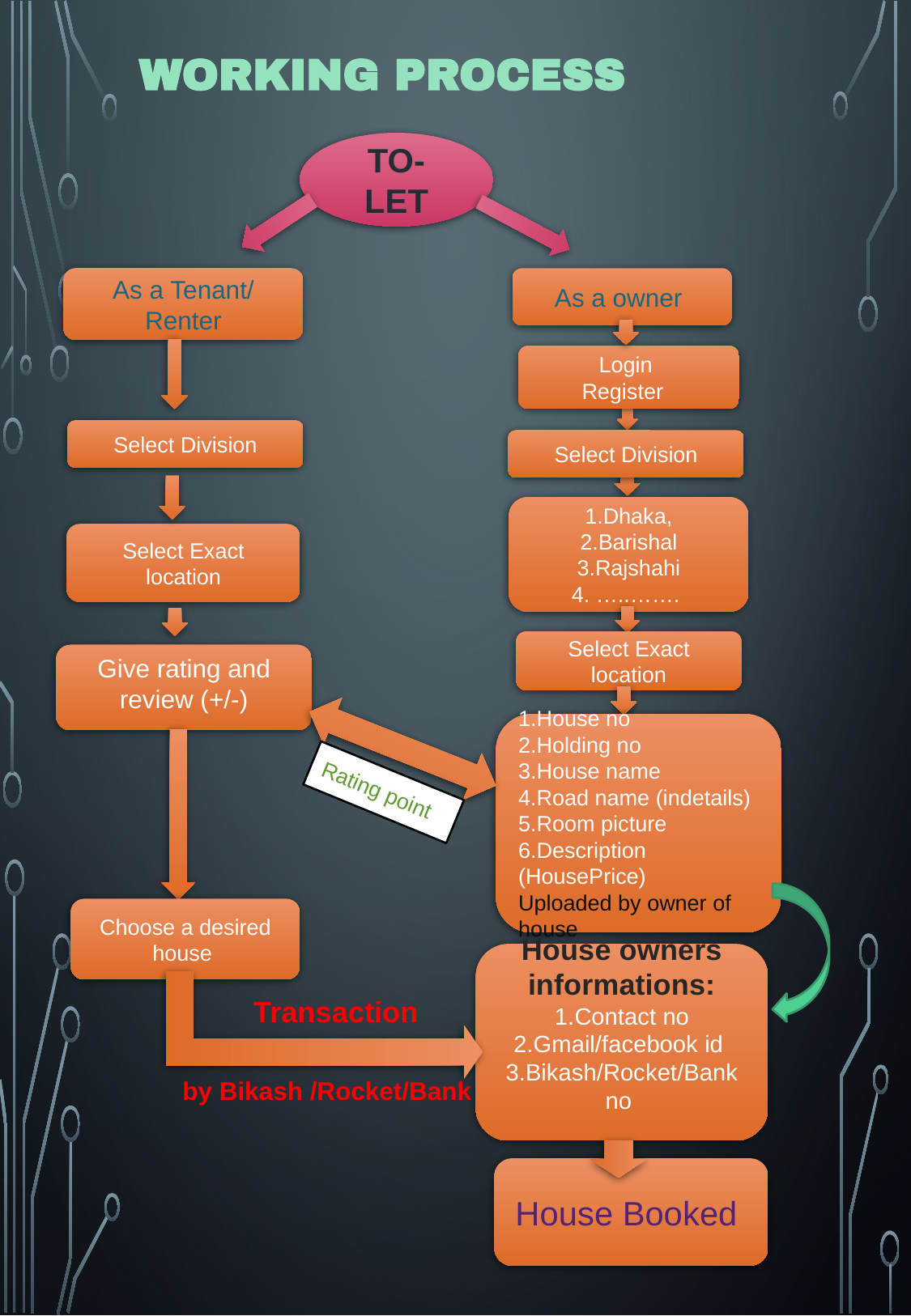

# Working process
TO-LET

As a Tenant/ Renter
As a owner

Login
Register

Select Division

Select Division

1.Dhaka,
2.Barishal
3.Rajshahi
4. …..…….

Select Exact location

Select Exact location

Give rating and review (+/-)

1.House no
2.Holding no
3.House name
4.Road name (indetails)
5.Room picture
6.Description (HousePrice)
Uploaded by owner of house

Rating point

Choose a desired house

House owners informations:
1.Contact no
2.Gmail/facebook id
3.Bikash/Rocket/Bank no

Transaction

 by Bikash /Rocket/Bank

House Booked